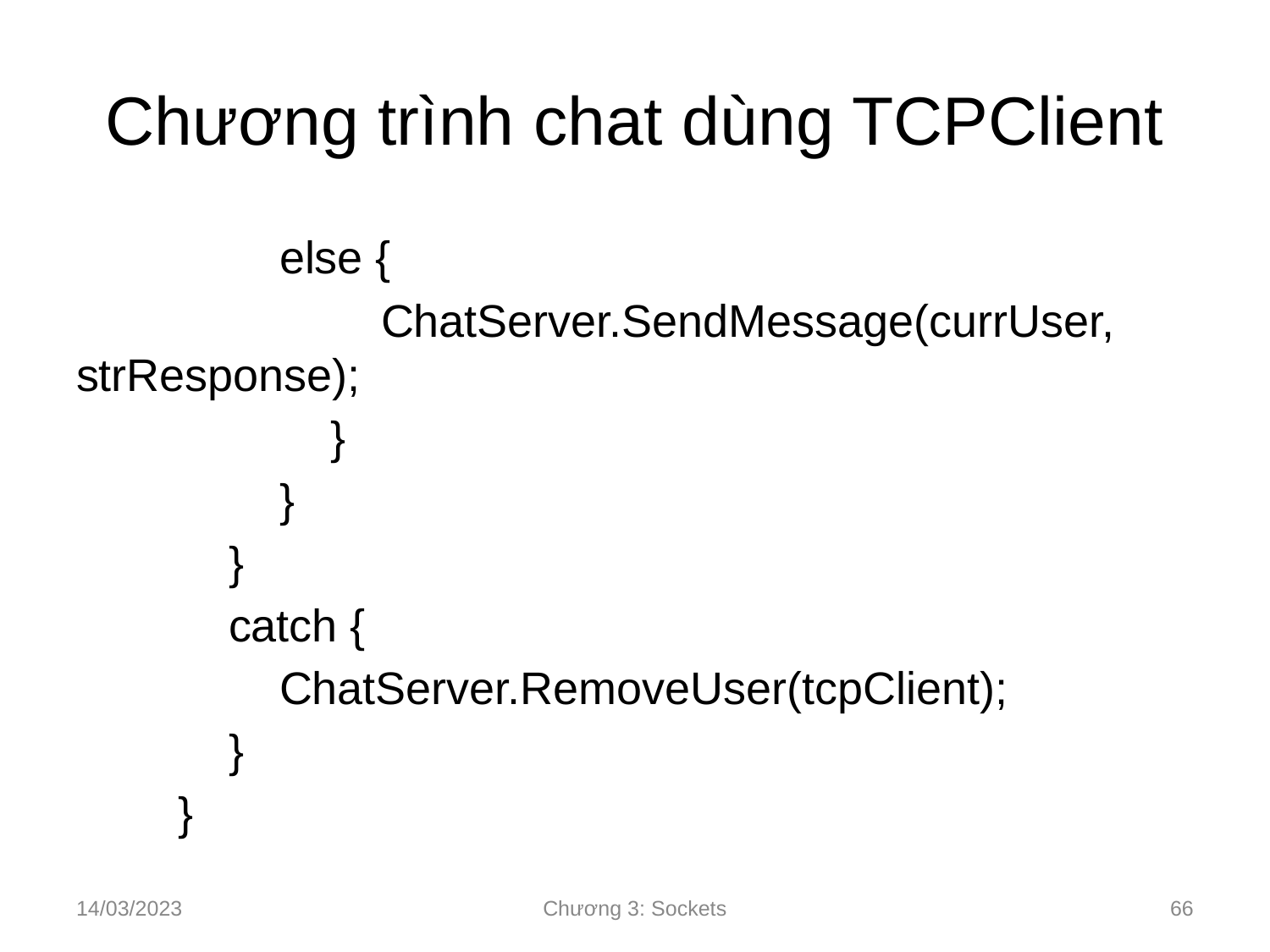

# Chương trình chat dùng TCPClient
                else {
                        ChatServer.SendMessage(currUser, strResponse);
                    }
                }
            }
            catch {
                ChatServer.RemoveUser(tcpClient);
            }
        }
14/03/2023
Chương 3: Sockets
66